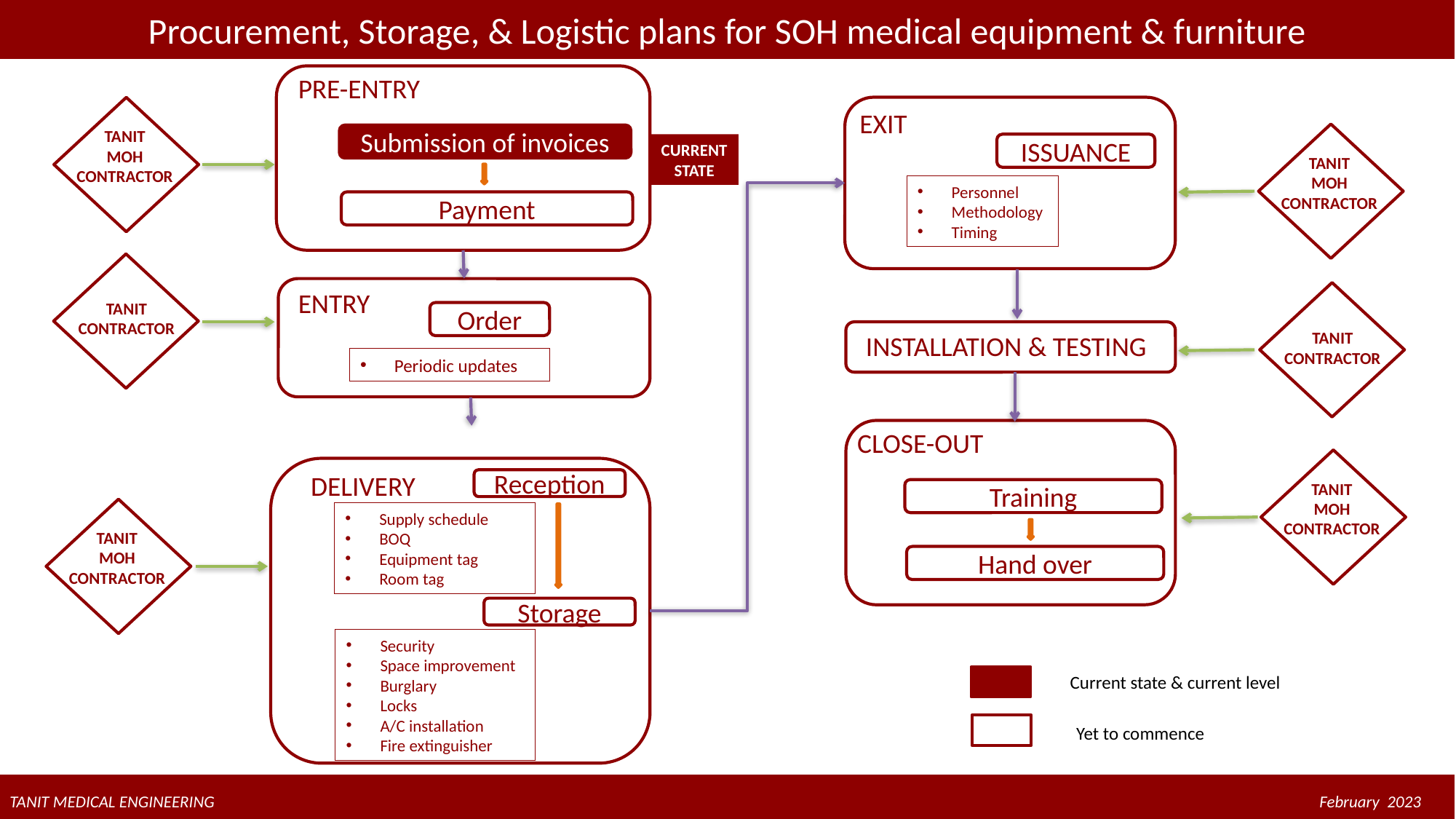

# Procurement, Storage, & Logistic plans for SOH medical equipment & furniture

PRE-ENTRY

EXIT
TANIT
MOH
CONTRACTOR

Submission of invoices
CURRENT
STATE
ISSUANCE
TANIT
MOH
CONTRACTOR

Personnel
Methodology
Timing
Payment

ENTRY
TANIT
CONTRACTOR
Order

TANIT
CONTRACTOR
INSTALLATION & TESTING
Periodic updates

CLOSE-OUT

DELIVERY
Reception
TANIT
MOH
CONTRACTOR
Training

Supply schedule
BOQ
Equipment tag
Room tag

TANIT
MOH
CONTRACTOR
Hand over
Storage
Security
Space improvement
Burglary
Locks
A/C installation
Fire extinguisher
Current state & current level

Yet to commence
TANIT MEDICAL ENGINEERING
TANIT MEDICAL ENGINEERING								             			February  2023